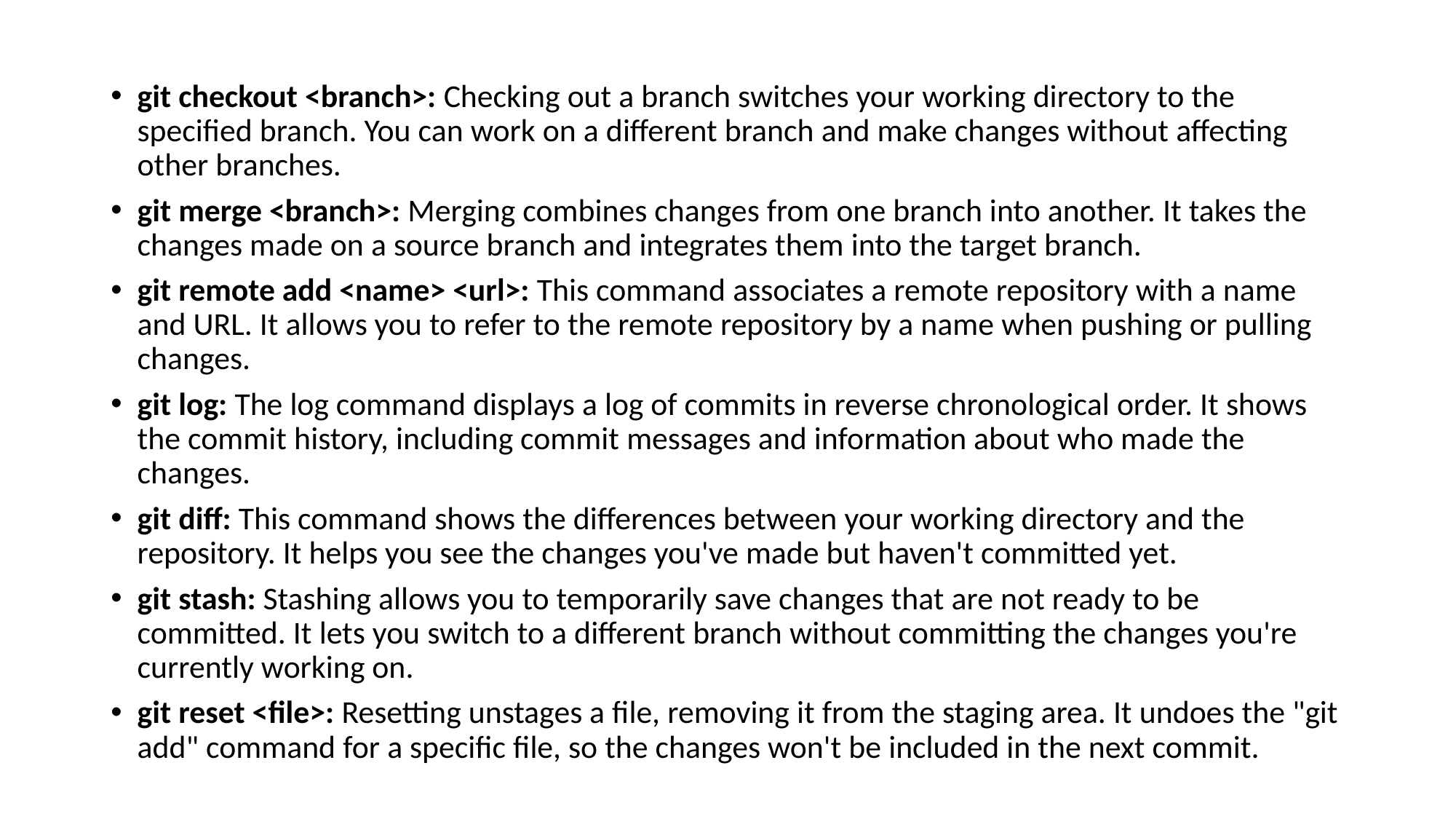

git checkout <branch>: Checking out a branch switches your working directory to the specified branch. You can work on a different branch and make changes without affecting other branches.
git merge <branch>: Merging combines changes from one branch into another. It takes the changes made on a source branch and integrates them into the target branch.
git remote add <name> <url>: This command associates a remote repository with a name and URL. It allows you to refer to the remote repository by a name when pushing or pulling changes.
git log: The log command displays a log of commits in reverse chronological order. It shows the commit history, including commit messages and information about who made the changes.
git diff: This command shows the differences between your working directory and the repository. It helps you see the changes you've made but haven't committed yet.
git stash: Stashing allows you to temporarily save changes that are not ready to be committed. It lets you switch to a different branch without committing the changes you're currently working on.
git reset <file>: Resetting unstages a file, removing it from the staging area. It undoes the "git add" command for a specific file, so the changes won't be included in the next commit.